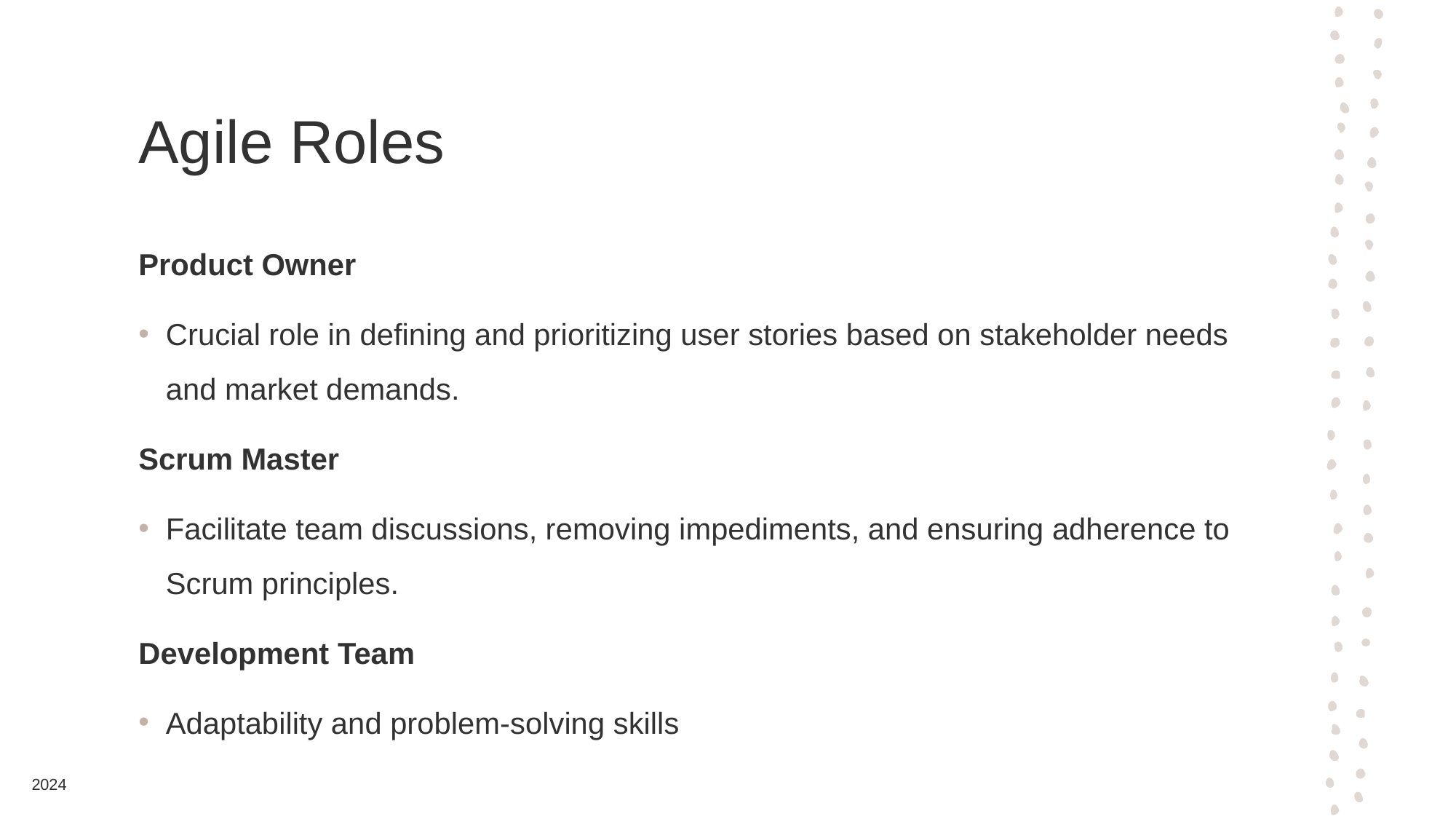

# Agile Roles
Product Owner
Crucial role in defining and prioritizing user stories based on stakeholder needs and market demands.
Scrum Master
Facilitate team discussions, removing impediments, and ensuring adherence to Scrum principles.
Development Team
Adaptability and problem-solving skills
2024